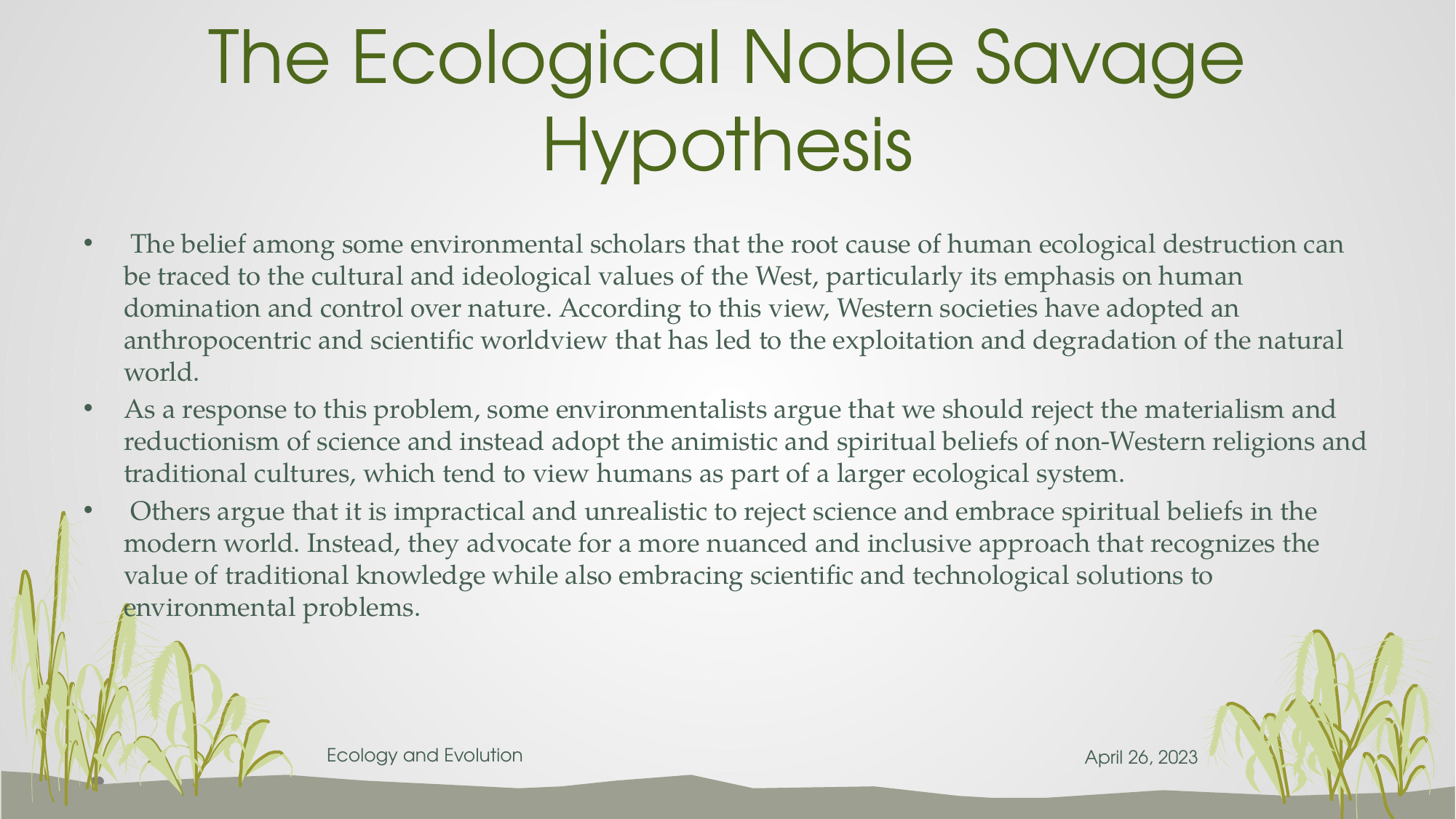

# The Ecological Noble Savage Hypothesis
 The belief among some environmental scholars that the root cause of human ecological destruction can be traced to the cultural and ideological values of the West, particularly its emphasis on human domination and control over nature. According to this view, Western societies have adopted an anthropocentric and scientific worldview that has led to the exploitation and degradation of the natural world.
As a response to this problem, some environmentalists argue that we should reject the materialism and reductionism of science and instead adopt the animistic and spiritual beliefs of non-Western religions and traditional cultures, which tend to view humans as part of a larger ecological system.
 Others argue that it is impractical and unrealistic to reject science and embrace spiritual beliefs in the modern world. Instead, they advocate for a more nuanced and inclusive approach that recognizes the value of traditional knowledge while also embracing scientific and technological solutions to environmental problems.
Ecology and Evolution
April 26, 2023